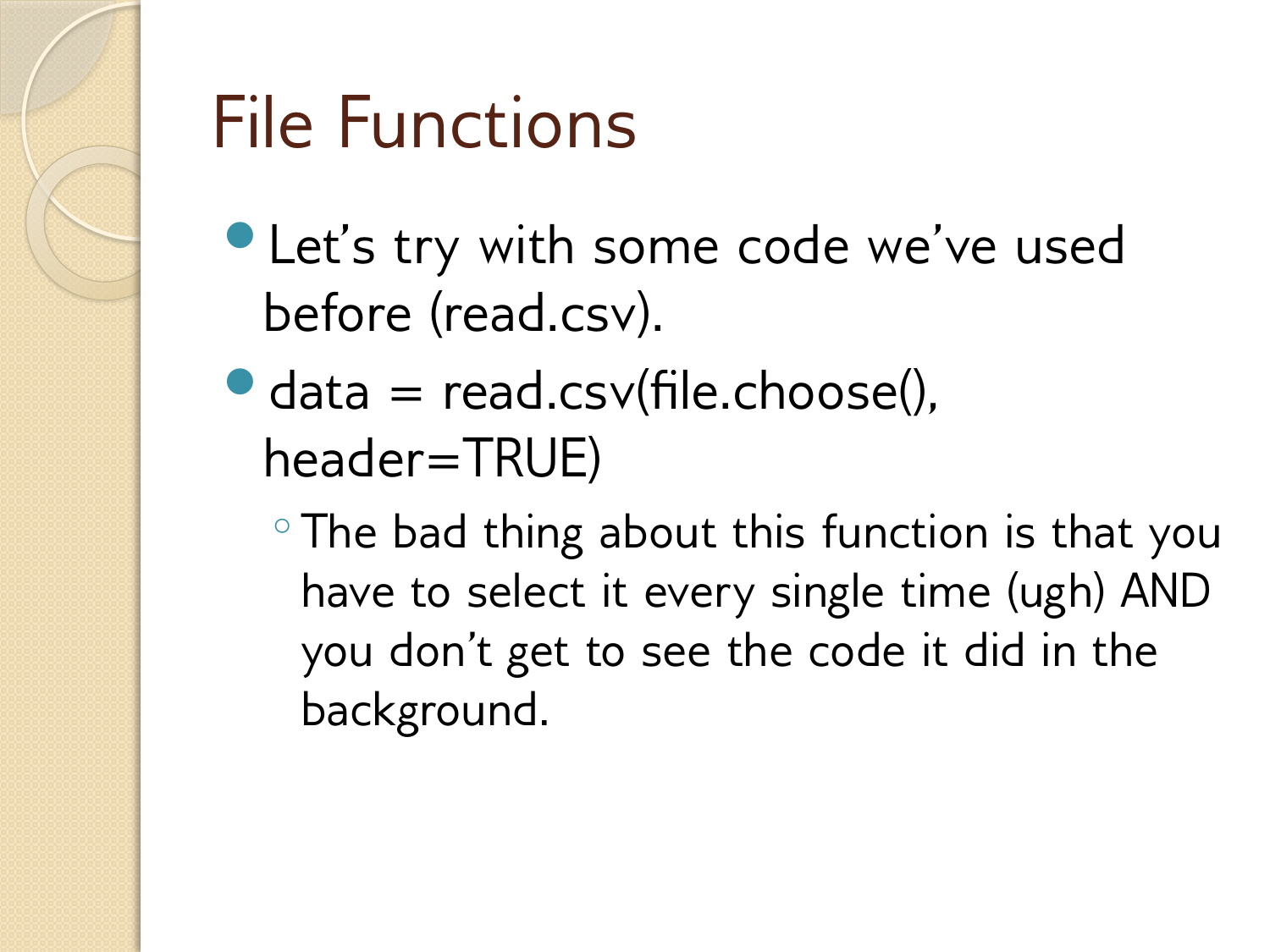

# File Functions
Let’s try with some code we’ve used before (read.csv).
data = read.csv(file.choose(), header=TRUE)
The bad thing about this function is that you have to select it every single time (ugh) AND you don’t get to see the code it did in the background.